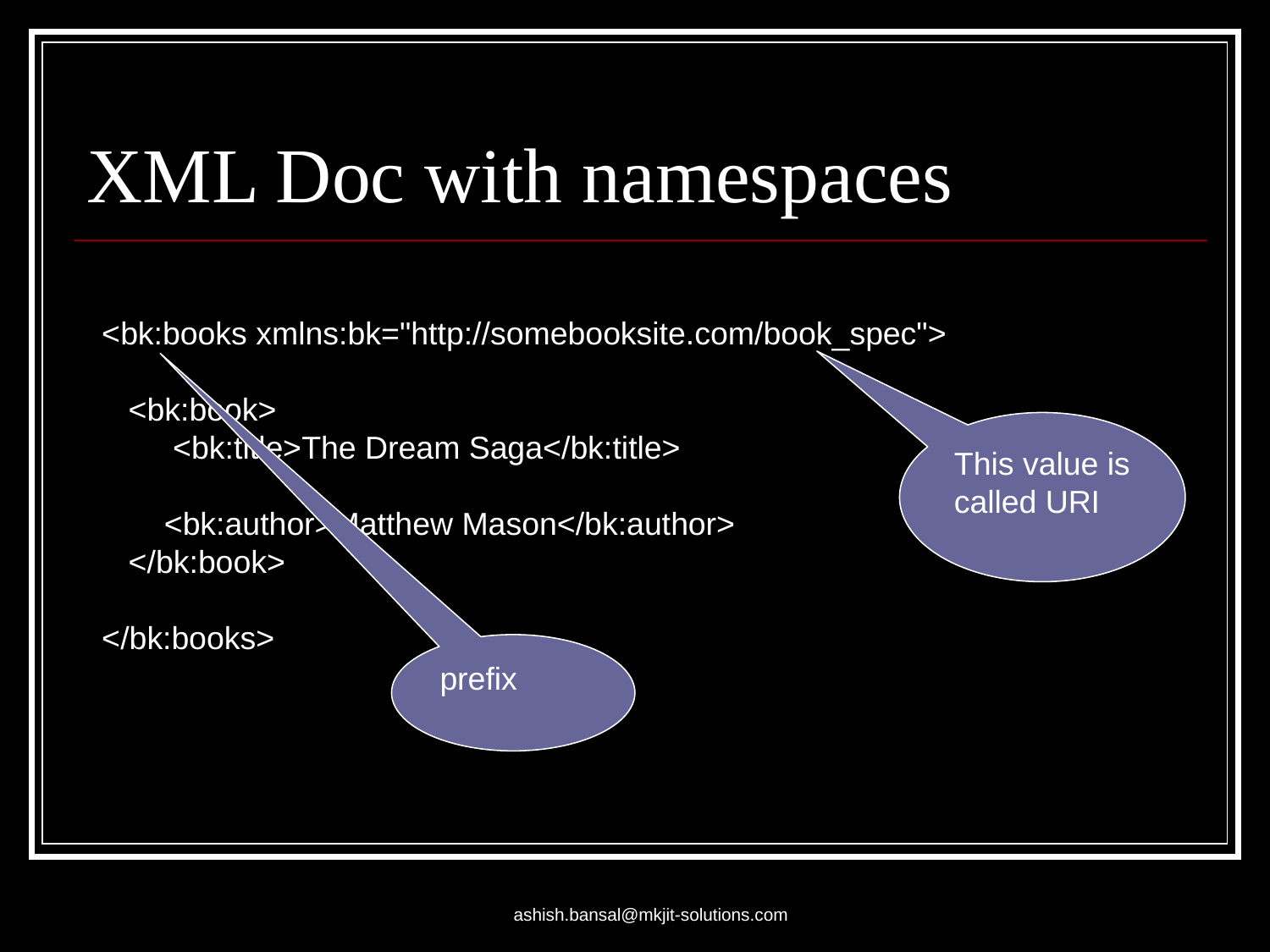

# XML Doc with namespaces
<bk:books xmlns:bk="http://somebooksite.com/book_spec">

   <bk:book>
        <bk:title>The Dream Saga</bk:title>

       <bk:author>Matthew Mason</bk:author>
   </bk:book>

</bk:books>
This value is called URI
prefix
ashish.bansal@mkjit-solutions.com